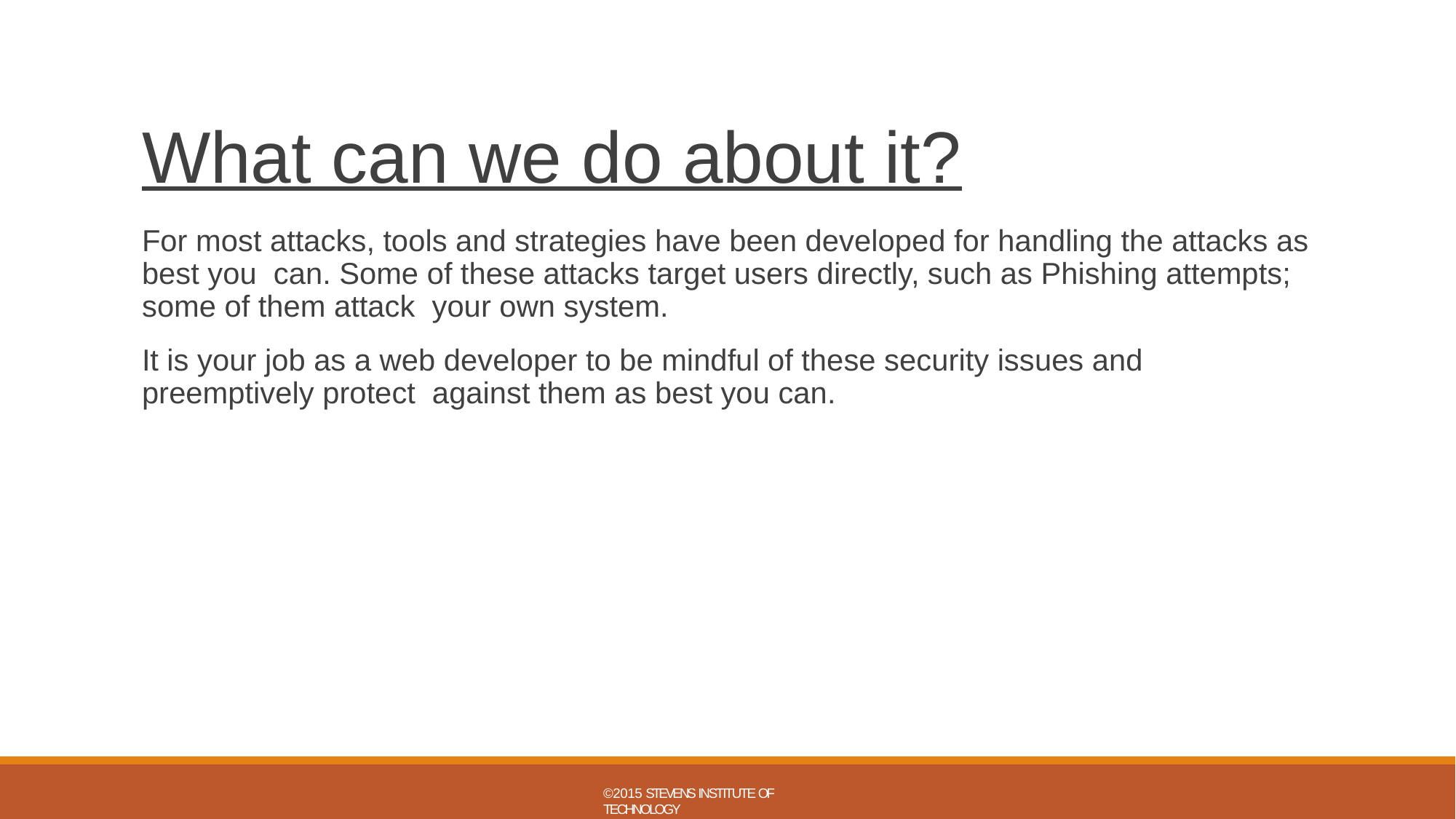

# What can we do about it?
For most attacks, tools and strategies have been developed for handling the attacks as best you  can. Some of these attacks target users directly, such as Phishing attempts; some of them attack  your own system.
It is your job as a web developer to be mindful of these security issues and preemptively protect  against them as best you can.
©2015 STEVENS INSTITUTE OF TECHNOLOGY